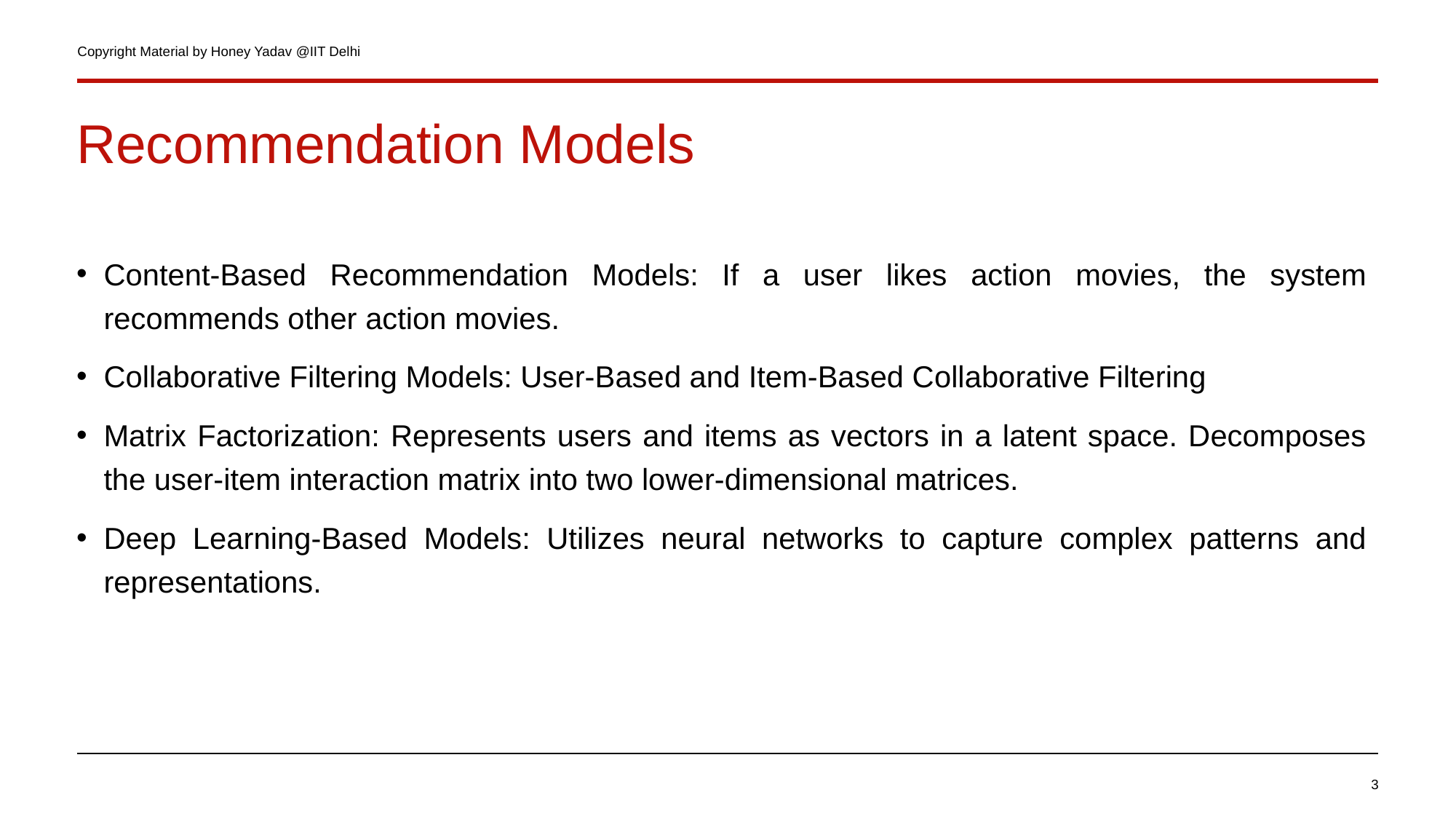

Copyright Material by Honey Yadav @IIT Delhi
# Recommendation Models
Content-Based Recommendation Models: If a user likes action movies, the system recommends other action movies.
Collaborative Filtering Models: User-Based and Item-Based Collaborative Filtering
Matrix Factorization: Represents users and items as vectors in a latent space. Decomposes the user-item interaction matrix into two lower-dimensional matrices.
Deep Learning-Based Models: Utilizes neural networks to capture complex patterns and representations.
3